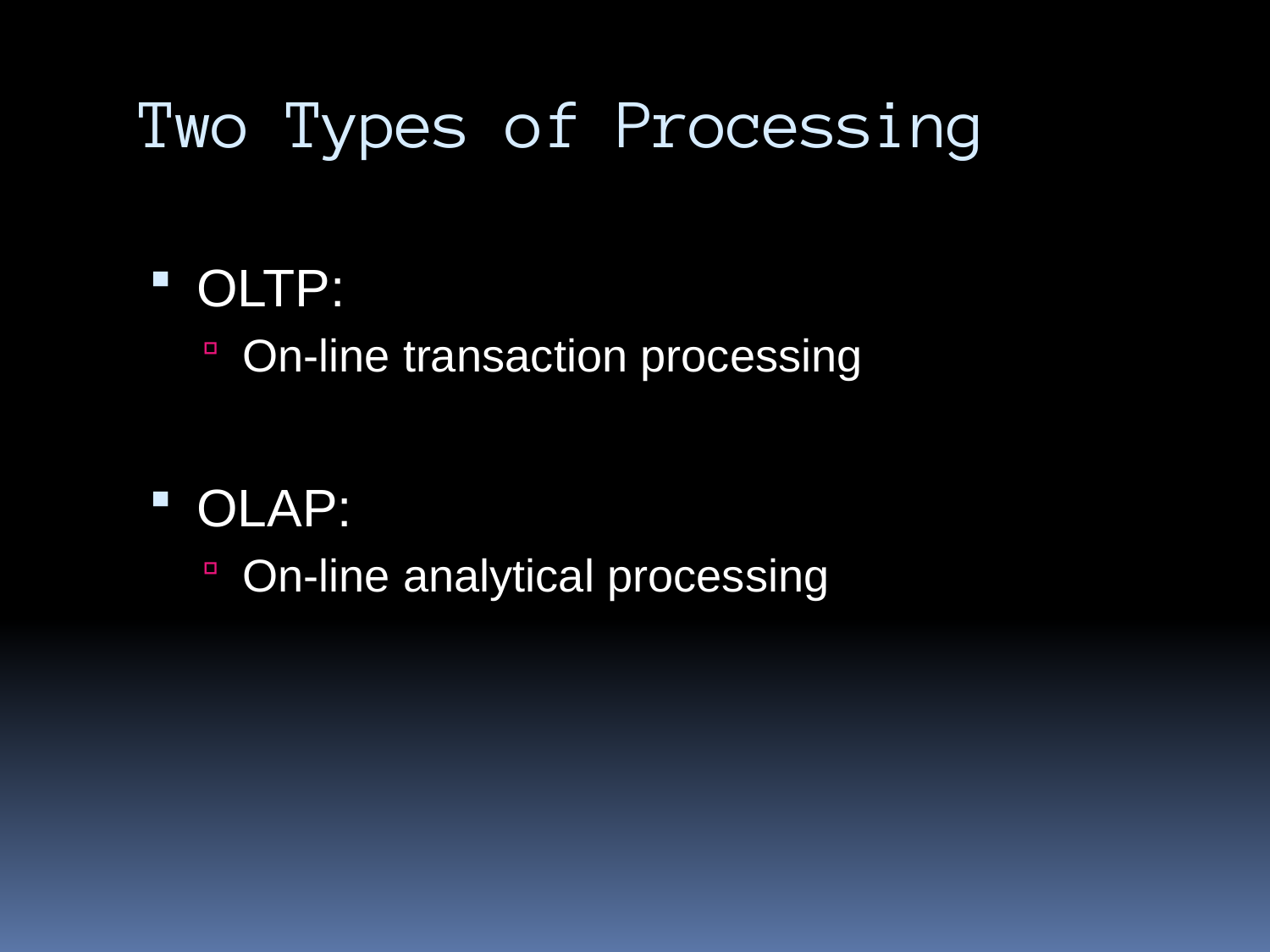

# Two Types of Processing
OLTP:
On-line transaction processing

OLAP:
On-line analytical processing